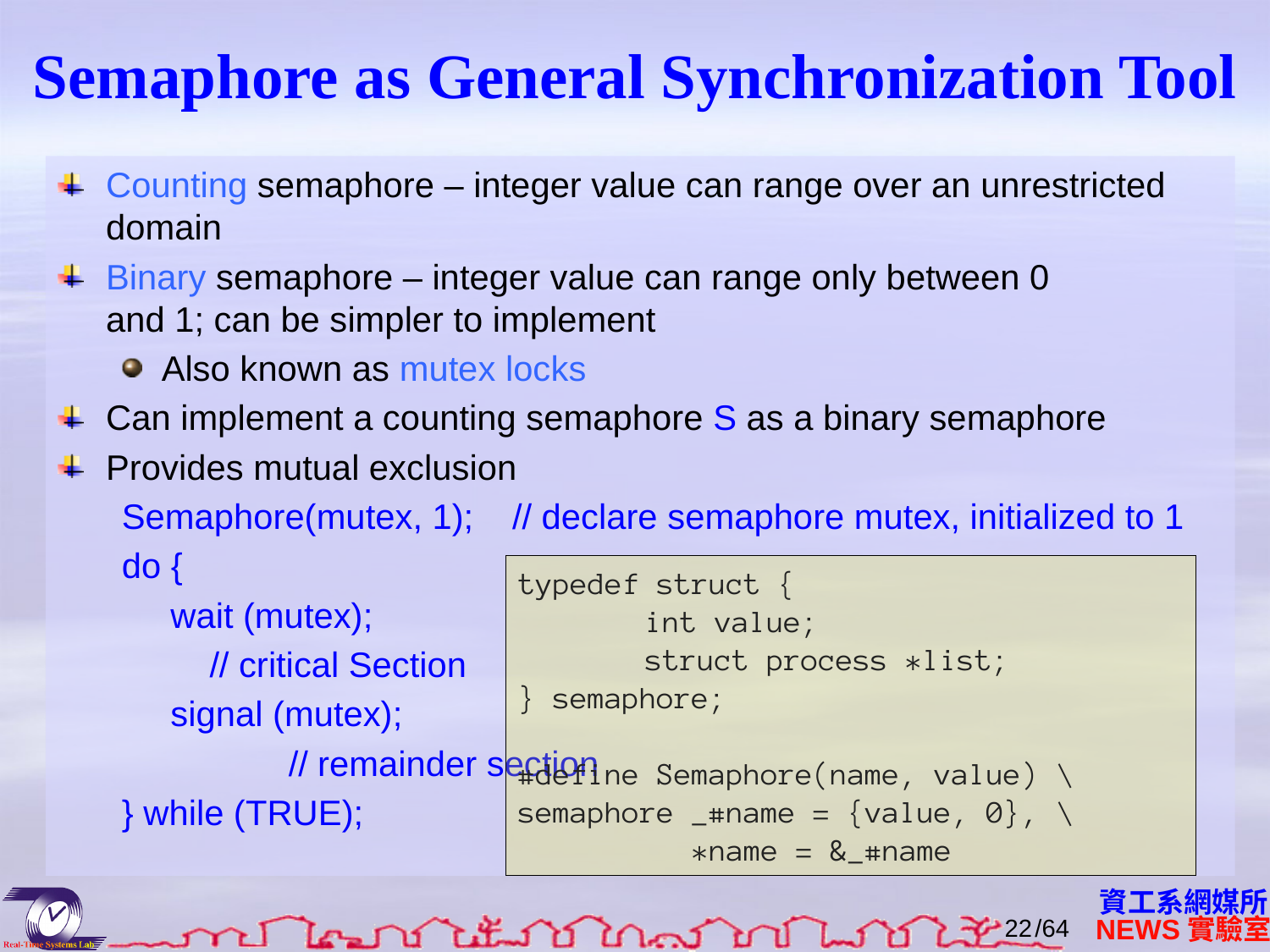

# Semaphore as General Synchronization Tool
Counting semaphore – integer value can range over an unrestricted domain
Binary semaphore – integer value can range only between 0
and 1; can be simpler to implement
Also known as mutex locks
Can implement a counting semaphore S as a binary semaphore
Provides mutual exclusion
Semaphore(mutex, 1);    // declare semaphore mutex, initialized to 1
do {
     wait (mutex);
         // critical Section
     signal (mutex);
		// remainder section
} while (TRUE);

typedef struct {
	int value;
	struct process *list;
} semaphore;

#define Semaphore(name, value) \
semaphore _#name = {value, 0}, \
          *name = &_#name
22
/64